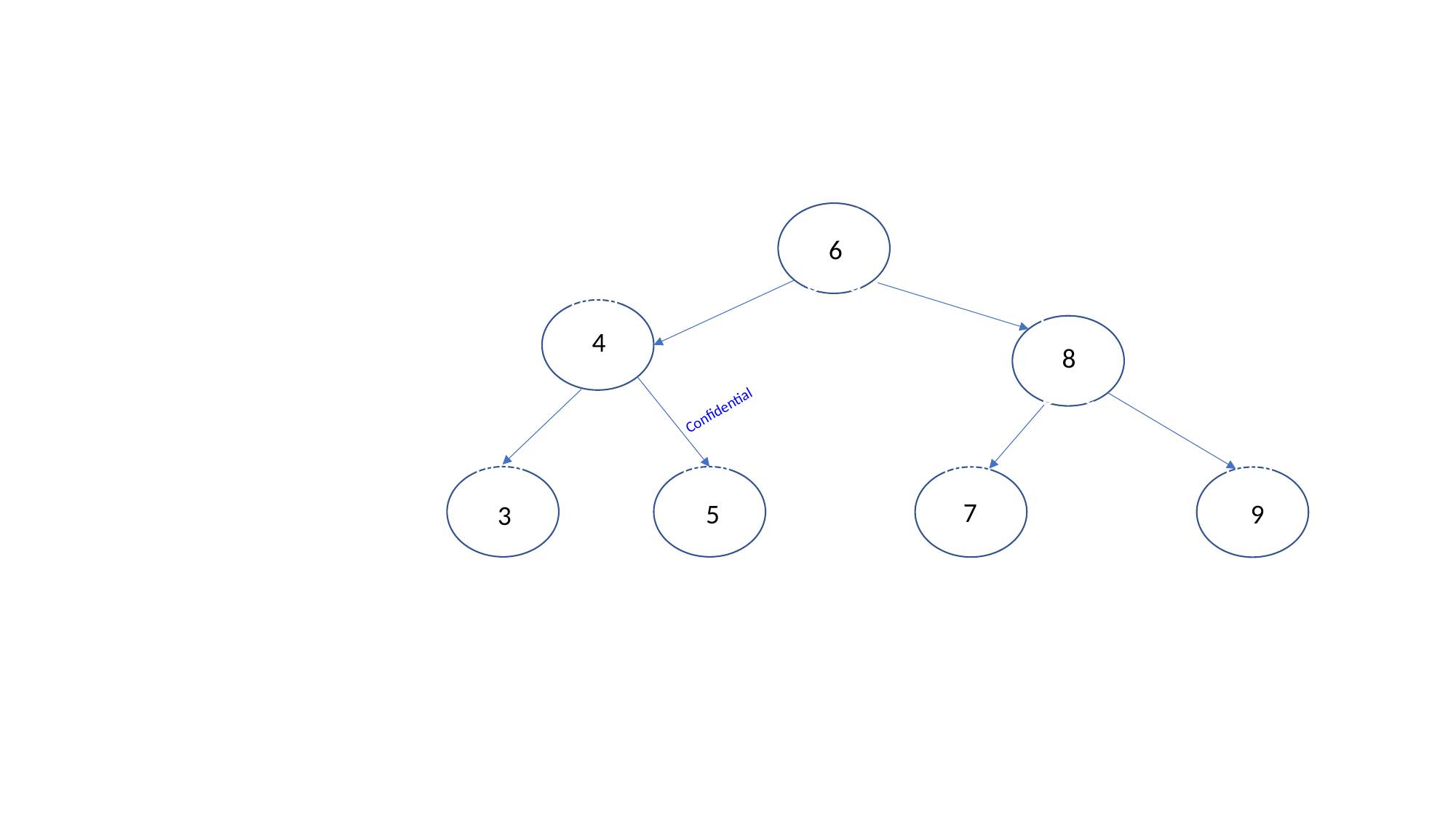

6.jav666666666666666666666666666666666666666h
6
hhhFibonacci.java
hhhFi666bobbbbbbbnacci.java
4
8
hhhFibonacci.java
hhhFibonacci.java
hhhFibonacci.java
hhhFibonacci.java
7
5
9
3